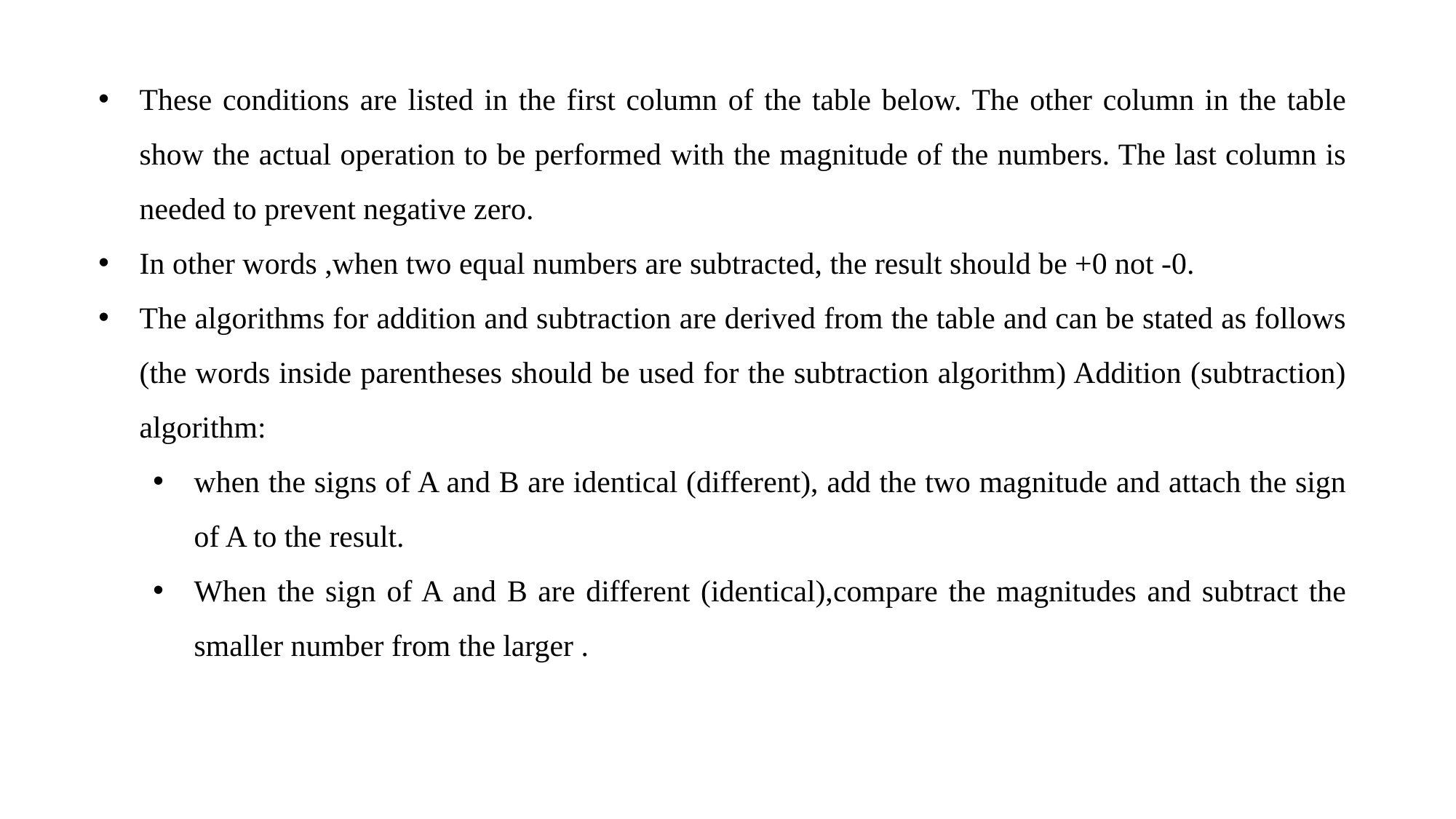

These conditions are listed in the first column of the table below. The other column in the table show the actual operation to be performed with the magnitude of the numbers. The last column is needed to prevent negative zero.
In other words ,when two equal numbers are subtracted, the result should be +0 not -0.
The algorithms for addition and subtraction are derived from the table and can be stated as follows (the words inside parentheses should be used for the subtraction algorithm) Addition (subtraction) algorithm:
when the signs of A and B are identical (different), add the two magnitude and attach the sign of A to the result.
When the sign of A and B are different (identical),compare the magnitudes and subtract the smaller number from the larger .